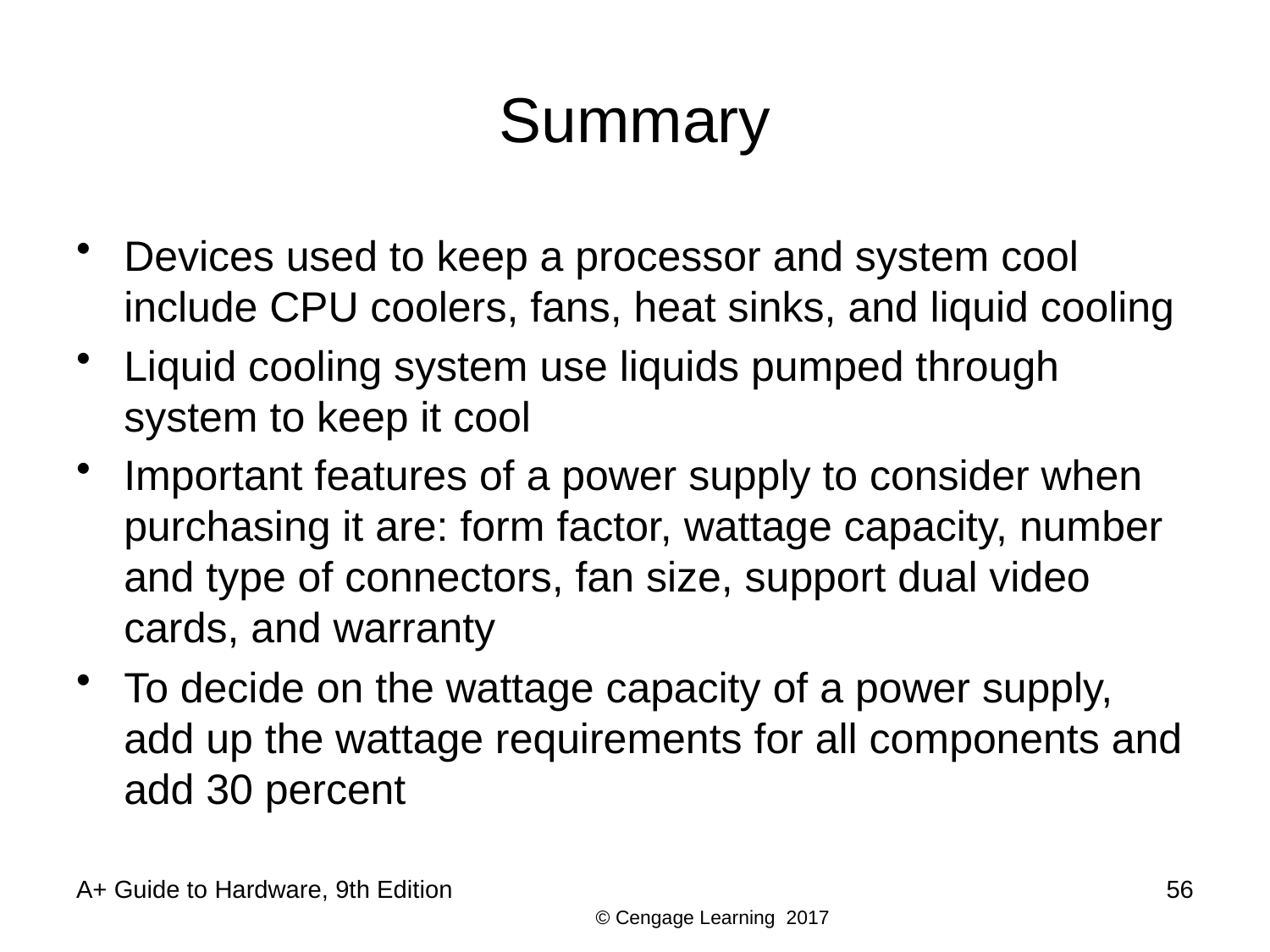

# Summary
Devices used to keep a processor and system cool include CPU coolers, fans, heat sinks, and liquid cooling
Liquid cooling system use liquids pumped through system to keep it cool
Important features of a power supply to consider when purchasing it are: form factor, wattage capacity, number and type of connectors, fan size, support dual video cards, and warranty
To decide on the wattage capacity of a power supply, add up the wattage requirements for all components and add 30 percent

A+ Guide to Hardware, 9th Edition
56